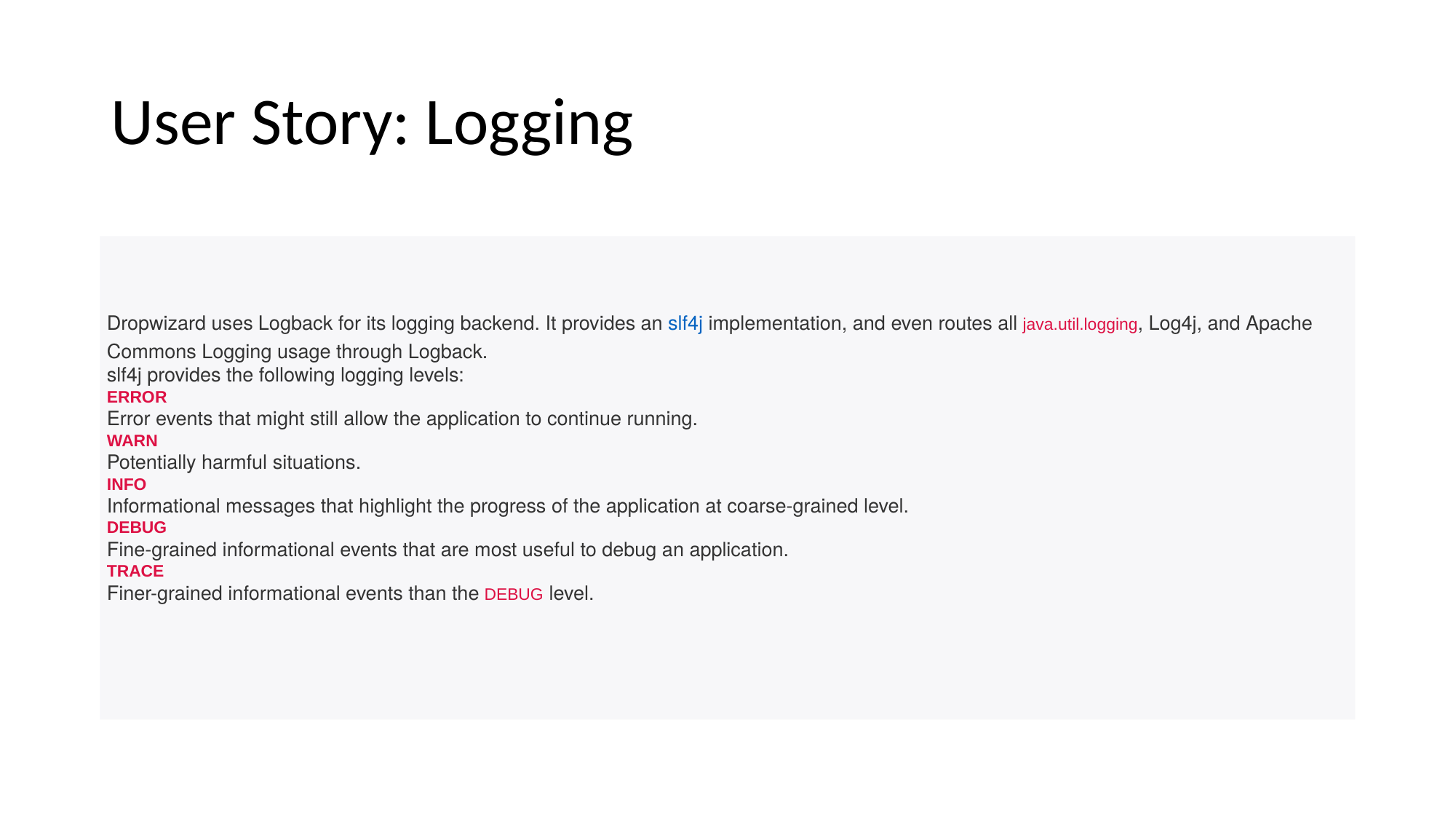

# User Story: Logging
Dropwizard uses Logback for its logging backend. It provides an slf4j implementation, and even routes all java.util.logging, Log4j, and Apache Commons Logging usage through Logback.
slf4j provides the following logging levels:
ERROR
Error events that might still allow the application to continue running.
WARN
Potentially harmful situations.
INFO
Informational messages that highlight the progress of the application at coarse-grained level.
DEBUG
Fine-grained informational events that are most useful to debug an application.
TRACE
Finer-grained informational events than the DEBUG level.